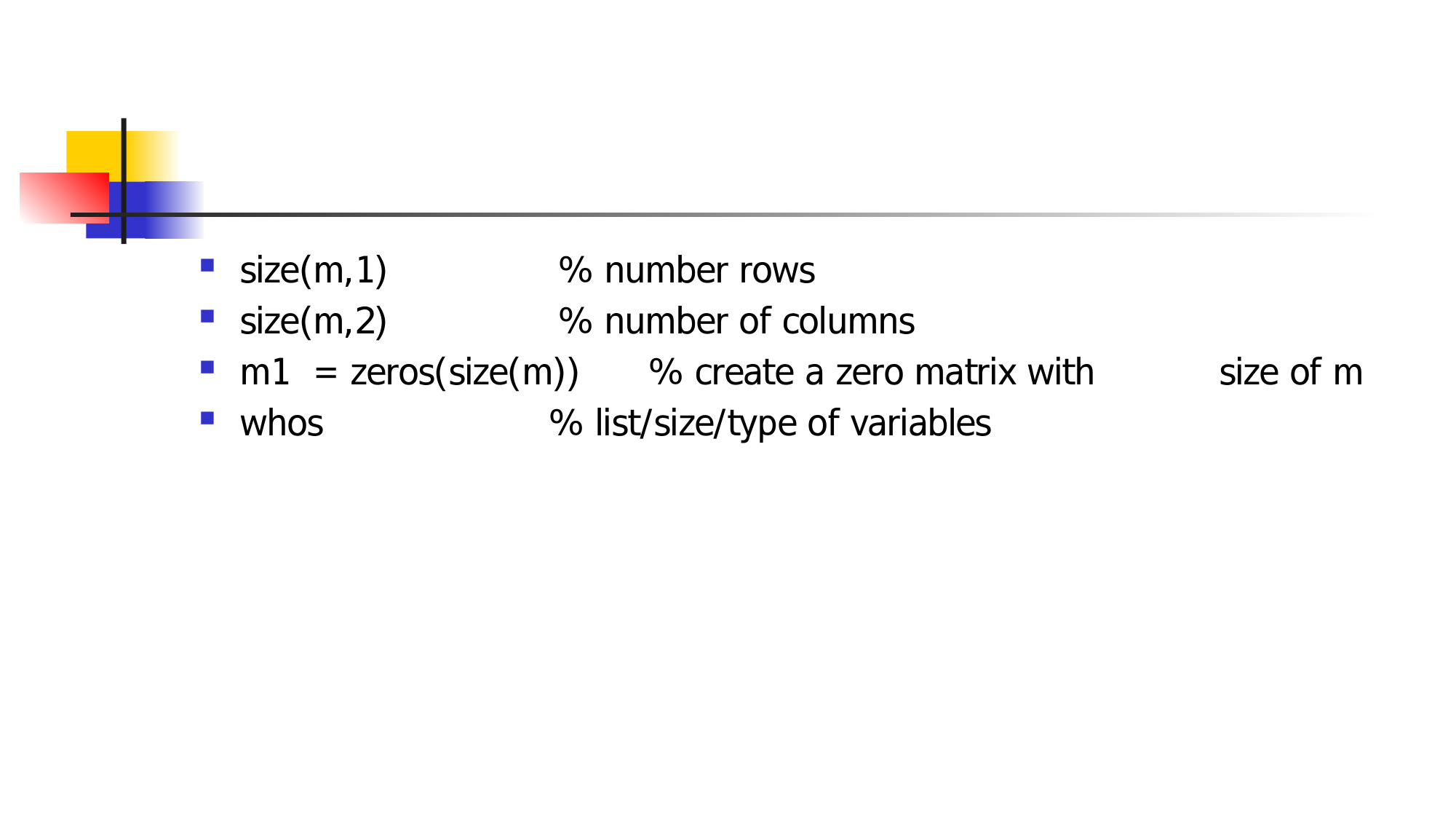

#
size(m,1)               % number rows
size(m,2)               % number of columns
m1  = zeros(size(m))      % create a zero matrix with           size of m
whos                    % list/size/type of variables